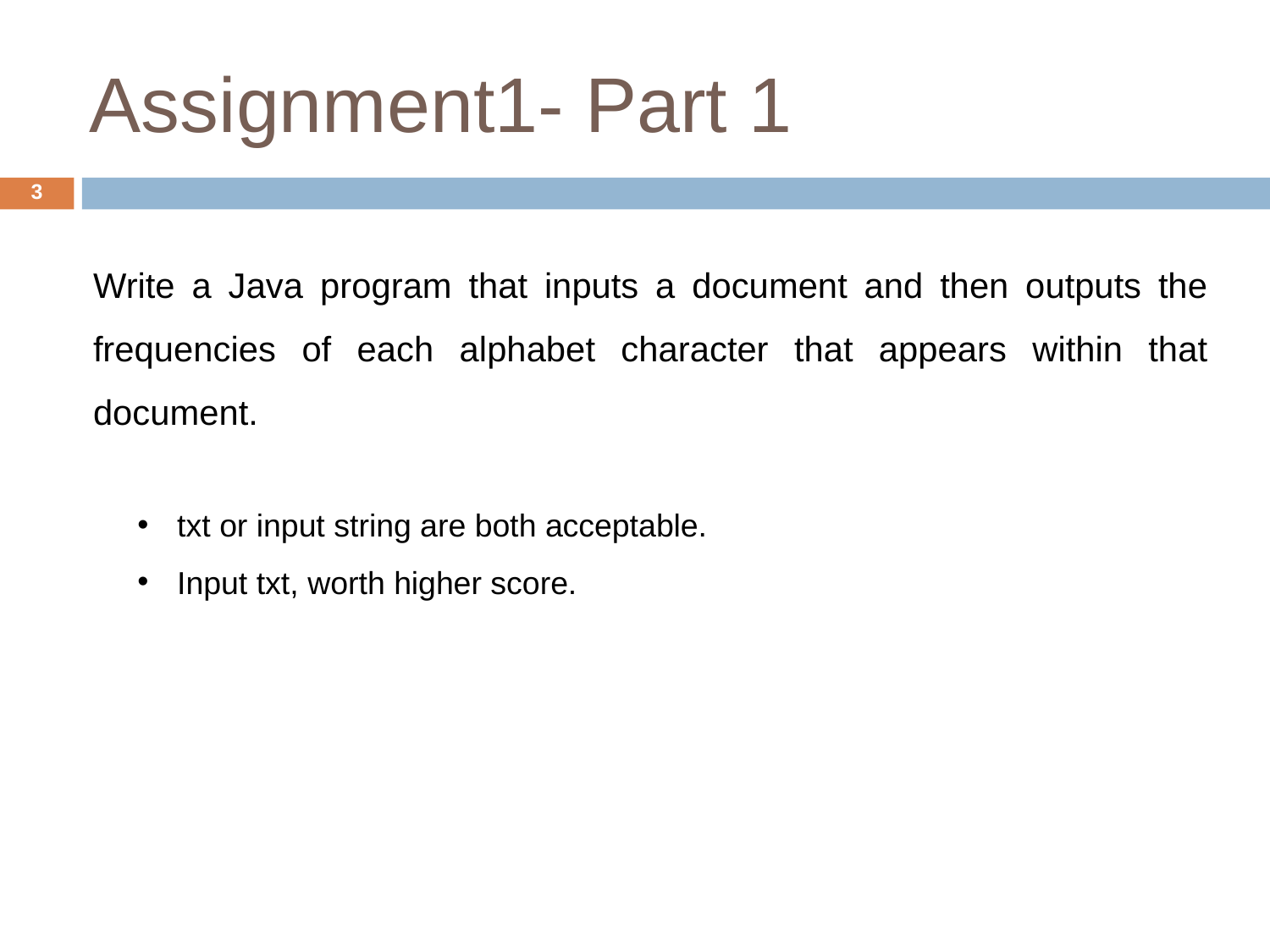

Assignment1- Part 1
3
Write a Java program that inputs a document and then outputs the frequencies of each alphabet character that appears within that document.
txt or input string are both acceptable.
Input txt, worth higher score.